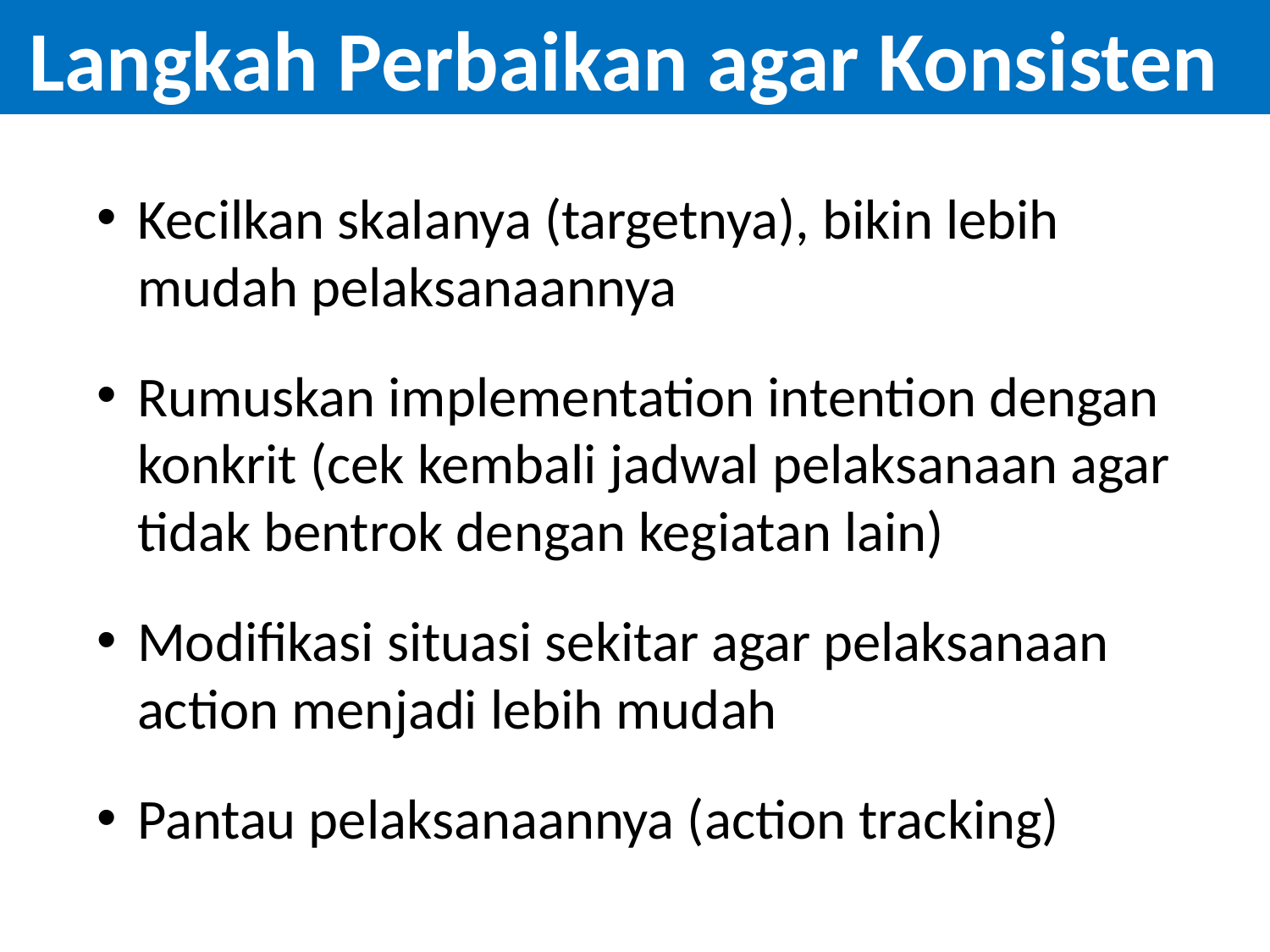

Langkah Perbaikan agar Konsisten
Kecilkan skalanya (targetnya), bikin lebih mudah pelaksanaannya
Rumuskan implementation intention dengan konkrit (cek kembali jadwal pelaksanaan agar tidak bentrok dengan kegiatan lain)
Modifikasi situasi sekitar agar pelaksanaan action menjadi lebih mudah
Pantau pelaksanaannya (action tracking)